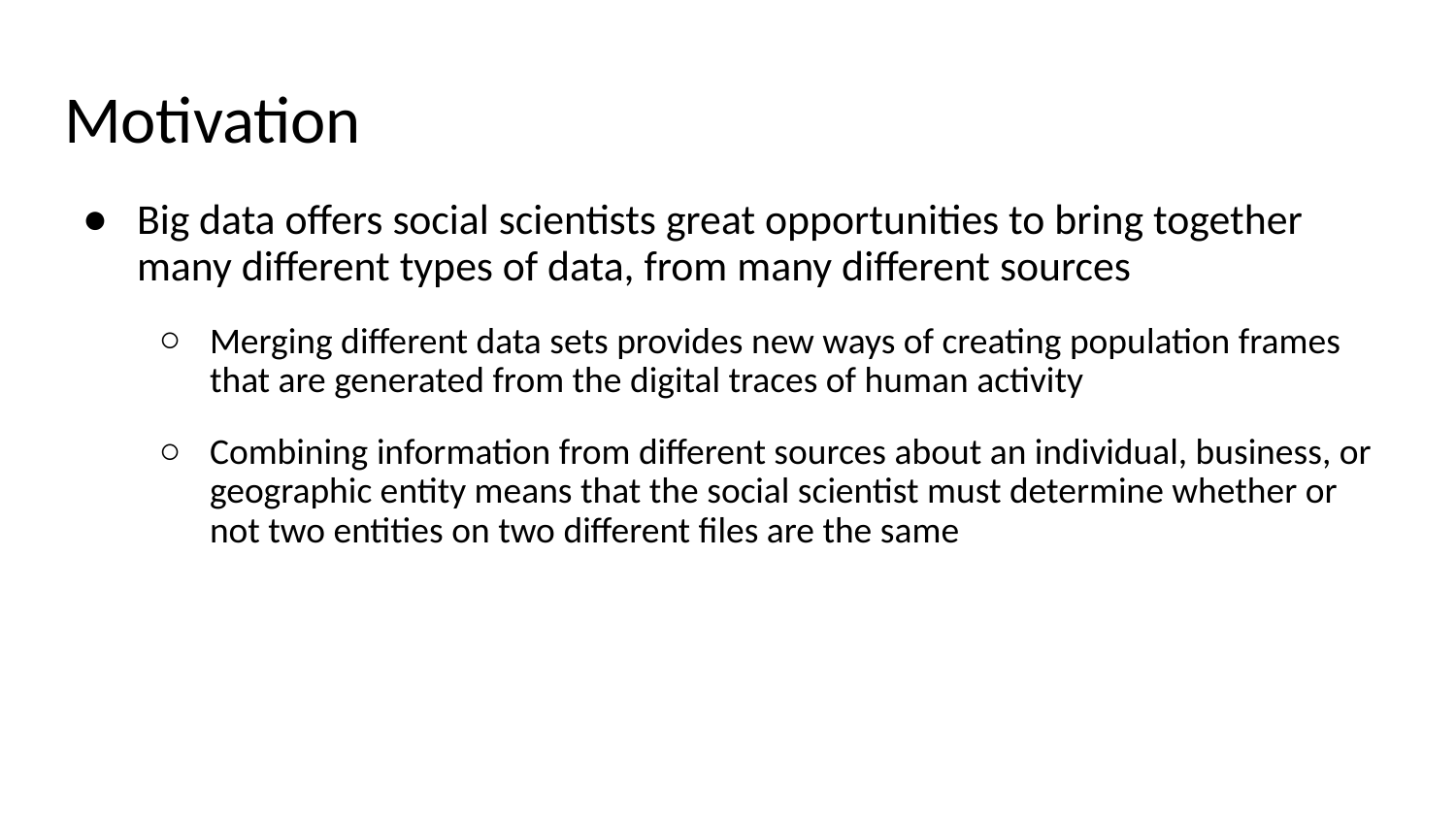

# Motivation
Big data oﬀers social scientists great opportunities to bring together many diﬀerent types of data, from many diﬀerent sources
Merging diﬀerent data sets provides new ways of creating population frames that are generated from the digital traces of human activity
Combining information from diﬀerent sources about an individual, business, or geographic entity means that the social scientist must determine whether or not two entities on two diﬀerent ﬁles are the same